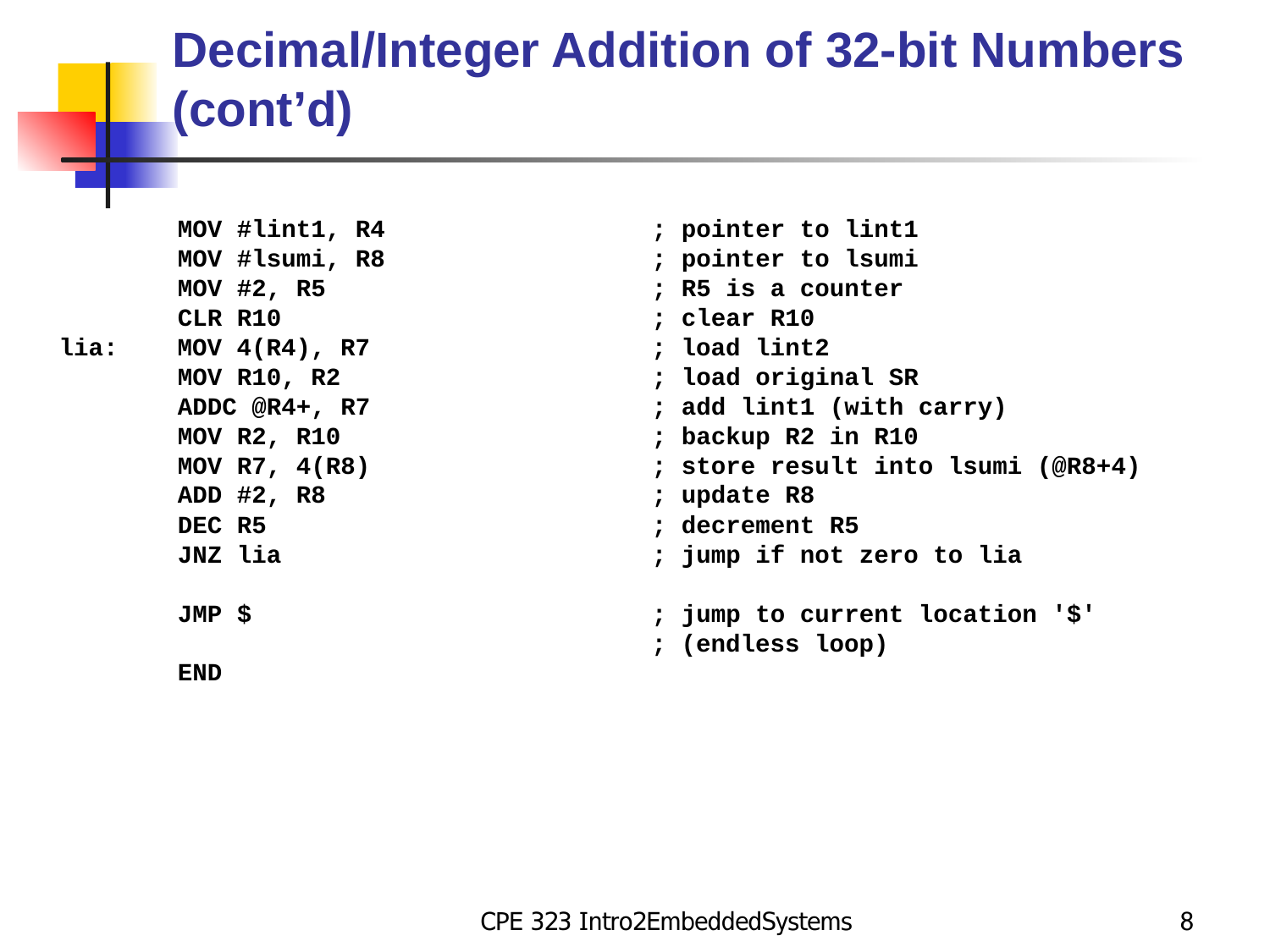

# Decimal/Integer Addition of 32-bit Numbers (cont’d)
        MOV #lint1, R4                  ; pointer to lint1
        MOV #lsumi, R8                  ; pointer to lsumi
        MOV #2, R5                      ; R5 is a counter
        CLR R10                         ; clear R10
lia:    MOV 4(R4), R7                   ; load lint2
        MOV R10, R2                     ; load original SR
        ADDC @R4+, R7                   ; add lint1 (with carry)
        MOV R2, R10                     ; backup R2 in R10
        MOV R7, 4(R8)                   ; store result into lsumi (@R8+4)
        ADD #2, R8                      ; update R8
        DEC R5                          ; decrement R5
        JNZ lia                         ; jump if not zero to lia

        JMP $                           ; jump to current location '$'
                                        ; (endless loop)
        END
CPE 323 Intro2EmbeddedSystems
8